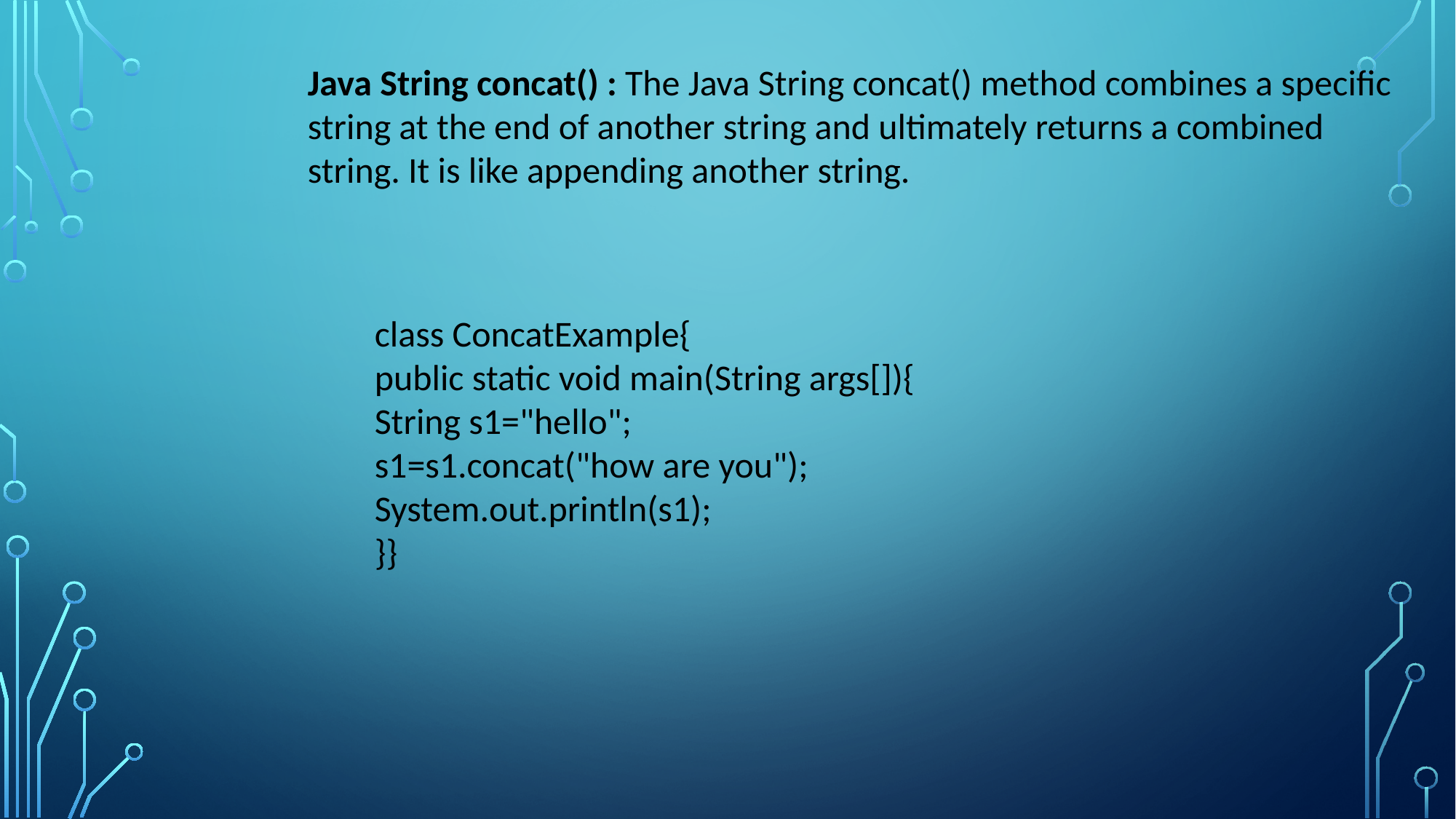

Java String concat() : The Java String concat() method combines a specific string at the end of another string and ultimately returns a combined string. It is like appending another string.
class ConcatExample{
public static void main(String args[]){
String s1="hello";
s1=s1.concat("how are you");
System.out.println(s1);
}}